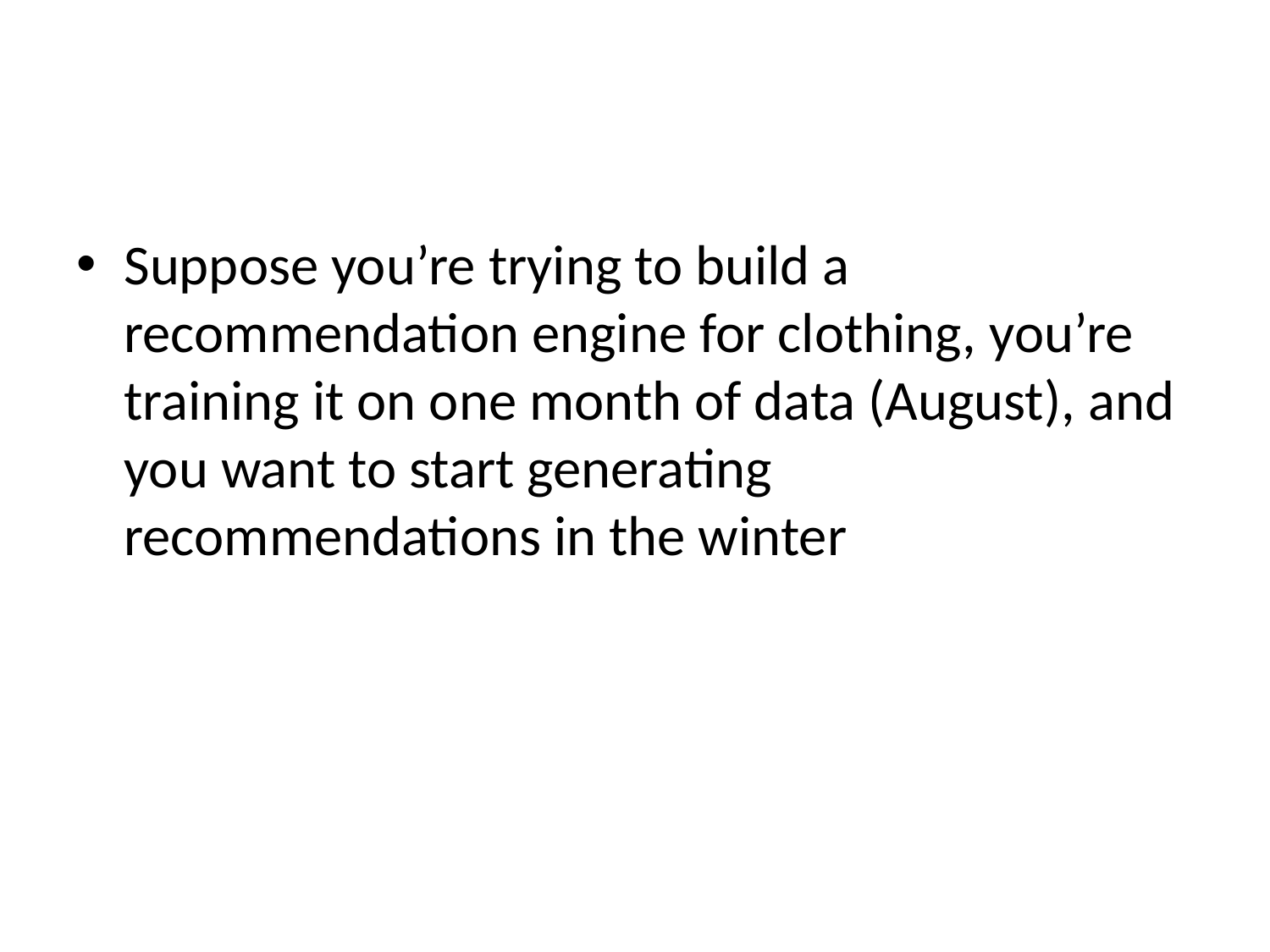

#
Suppose you’re trying to build a recommendation engine for clothing, you’re training it on one month of data (August), and you want to start generating recommendations in the winter